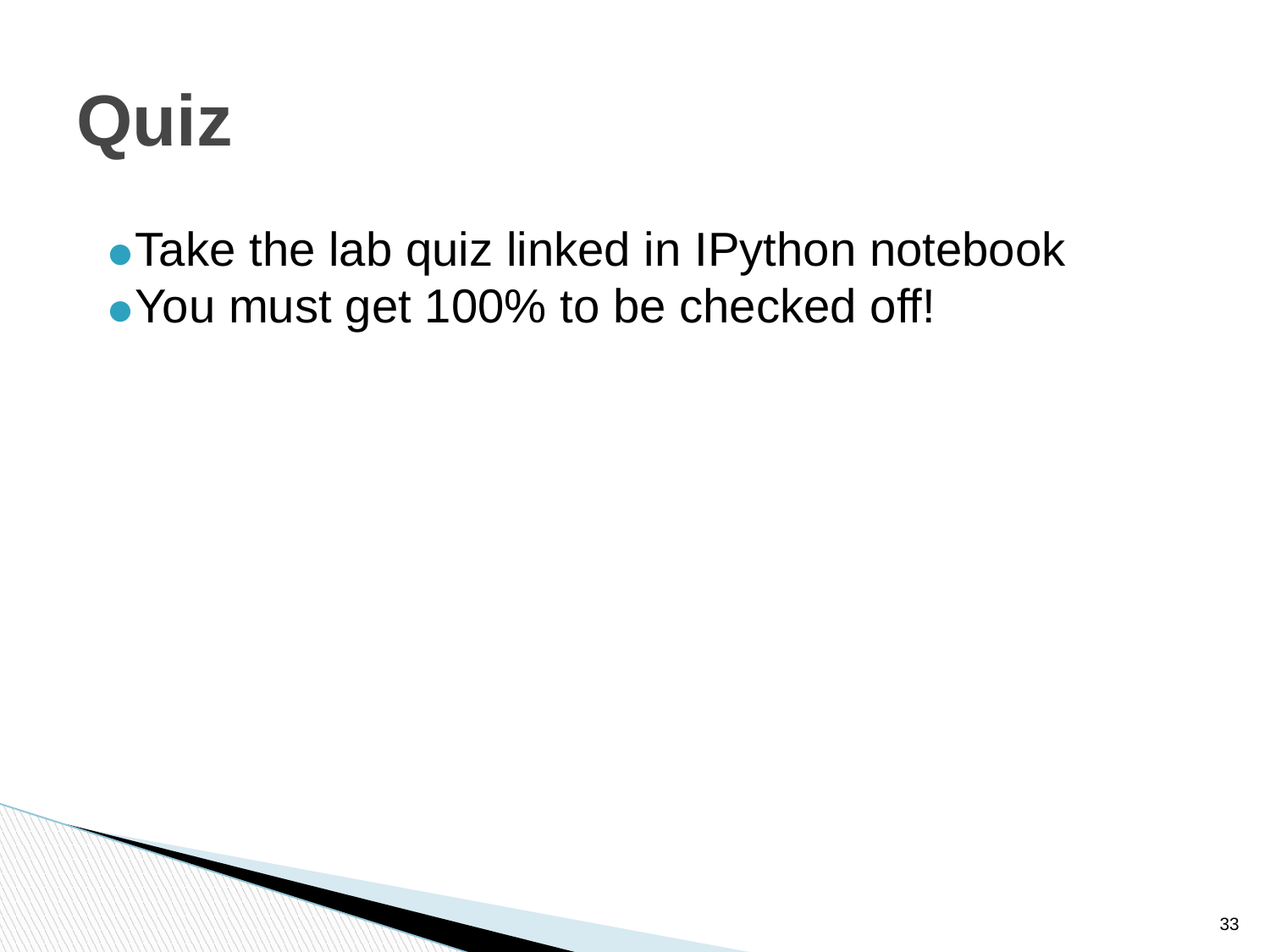

# Quiz
Take the lab quiz linked in IPython notebook
You must get 100% to be checked off!
33